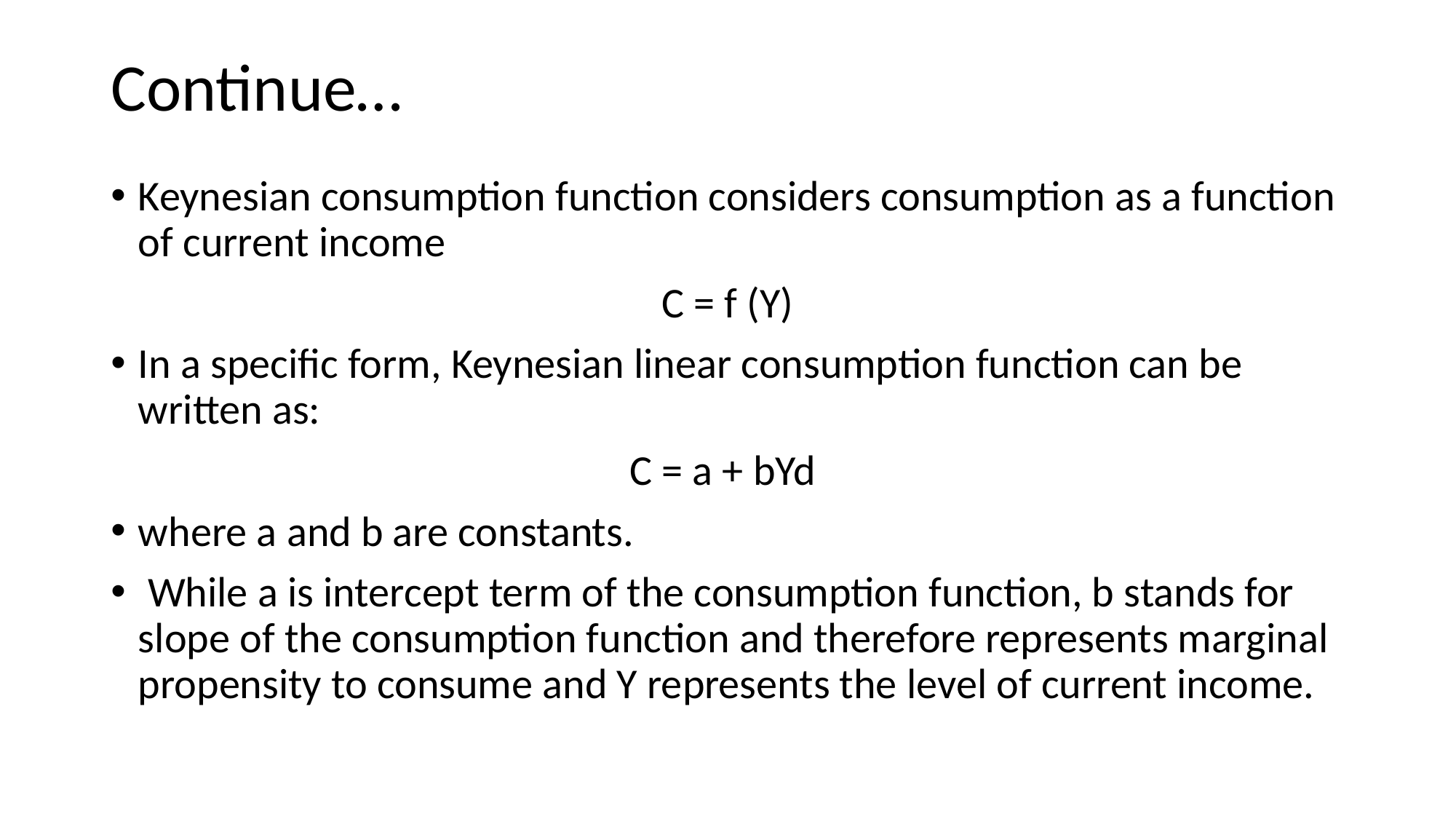

# Continue…
Keynesian consumption function considers consumption as a function of current income
C = f (Y)
In a specific form, Keynesian linear consumption function can be written as:
C = a + bYd
where a and b are constants.
 While a is intercept term of the consumption function, b stands for slope of the consumption function and therefore represents marginal propensity to consume and Y represents the level of current income.